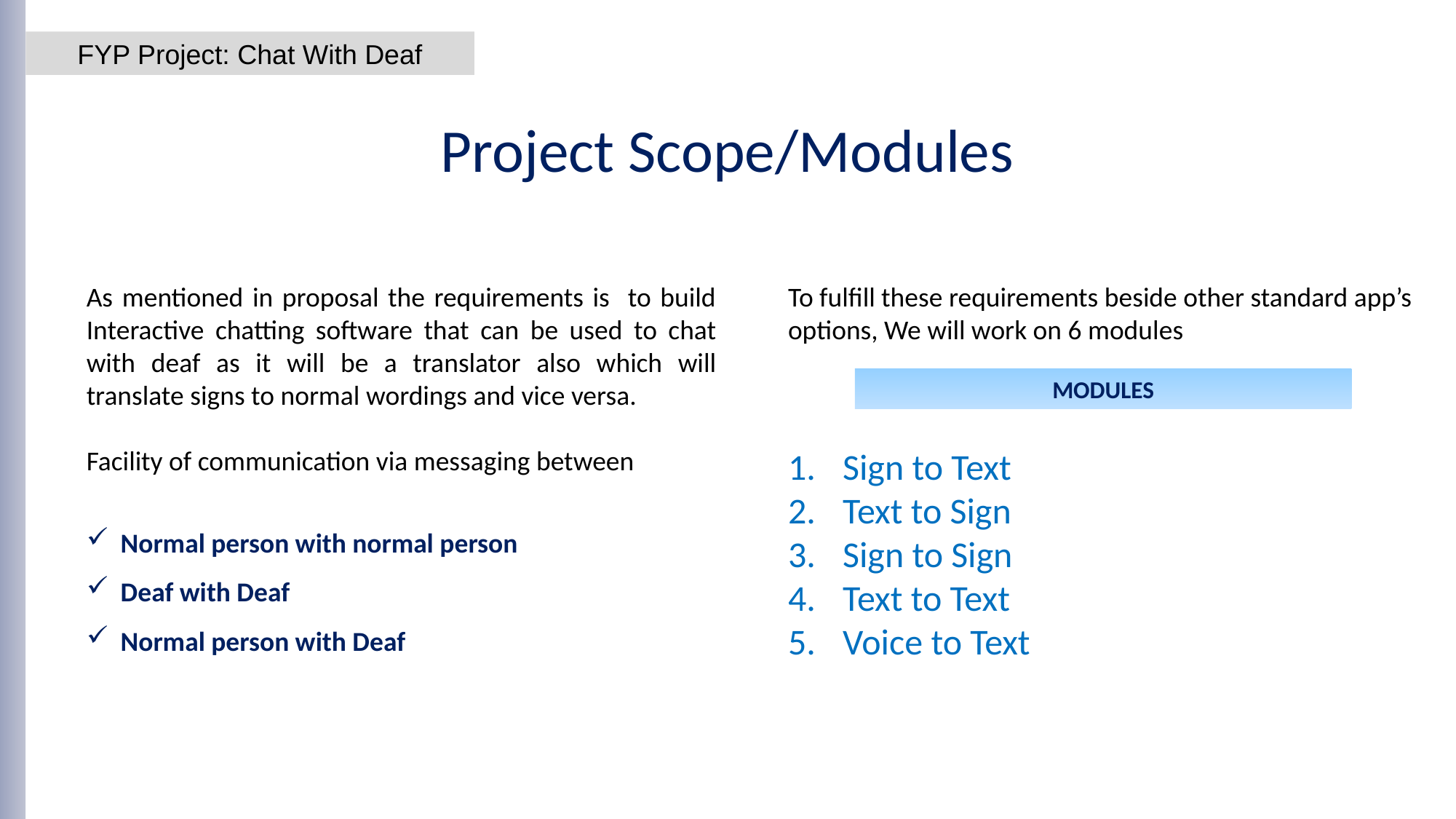

FYP Project: Chat With Deaf
# Project Scope/Modules
As mentioned in proposal the requirements is  to build Interactive chatting software that can be used to chat with deaf as it will be a translator also which will translate signs to normal wordings and vice versa.

Facility of communication via messaging between

Normal person with normal person
Deaf with Deaf
Normal person with Deaf
To fulfill these requirements beside other standard app’s options, We will work on 6 modules

Sign to Text
Text to Sign
Sign to Sign
Text to Text
Voice to Text
MODULES